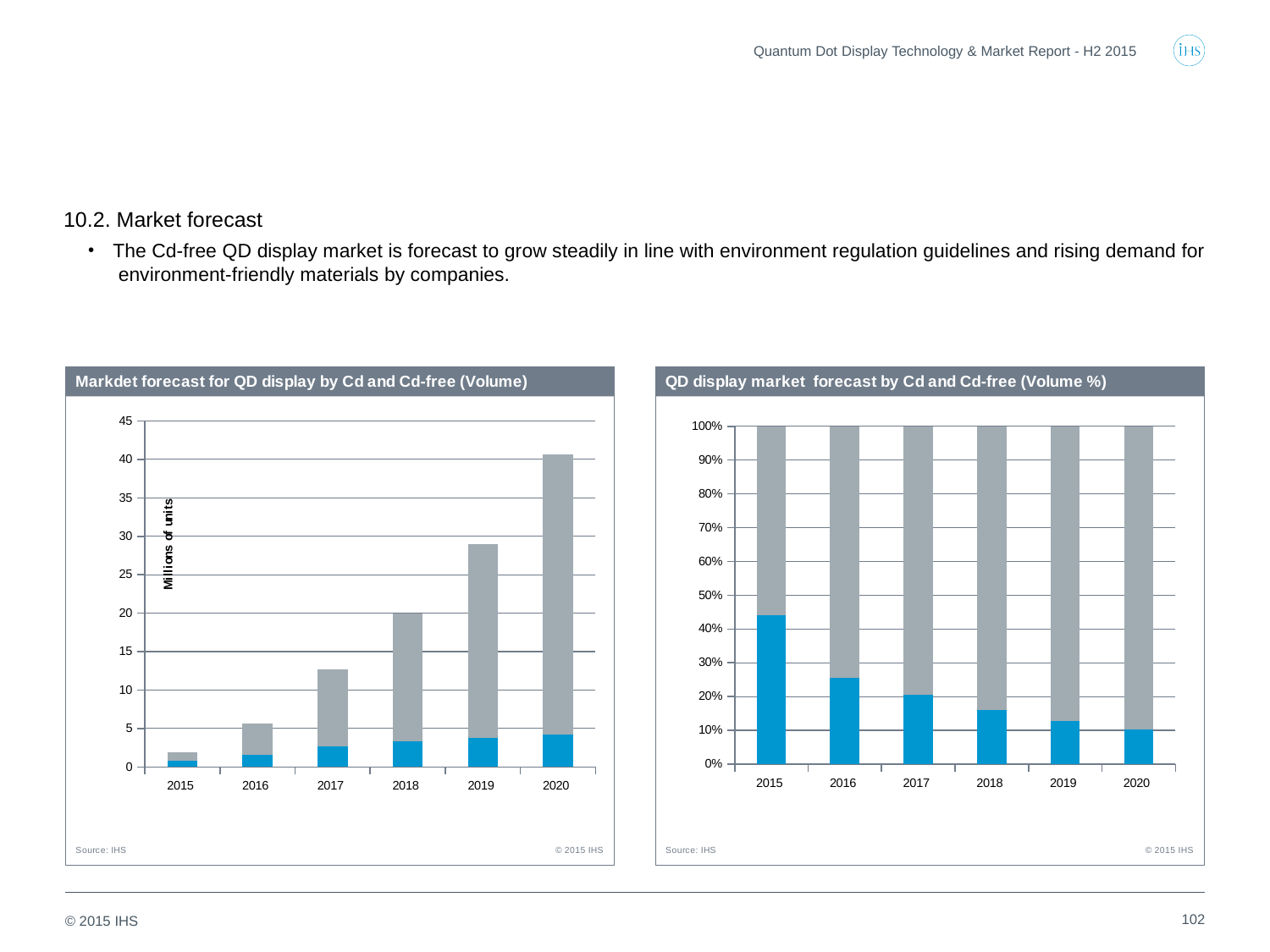

Quantum Dot Display Technology & Market Report - H2 2015
10.2. Market forecast
The Cd-free QD display market is forecast to grow steadily in line with environment regulation guidelines and rising demand for  environment-friendly materials by companies.

### Chart

| Category | Cd | Cd free |
|---|---|---|
| 2015 | 0.8299692943963699 | 1.04112547153295 |
| 2016 | 1.53455328104297 | 4.110524107083048 |
| 2017 | 2.695171696201789 | 9.993590573787726 |
| 2018 | 3.2972001123337384 | 16.6744093568815 |
| 2019 | 3.7749685727049758 | 25.17739076184292 |
| 2020 | 4.26956296244313 | 36.419834961812064 |

### Chart

| Category | Cd | Cd free |
|---|---|---|
| 2015 | 0.441402266441597 | 0.5585977335584029 |
| 2016 | 0.25637697553486316 | 0.7436230244651368 |
| 2017 | 0.2043275649831533 | 0.7956724350168467 |
| 2018 | 0.1589161169817398 | 0.8410838830182603 |
| 2019 | 0.1265187520015955 | 0.8734812479984044 |
| 2020 | 0.10254934915736358 | 0.8974506508426365 |
102